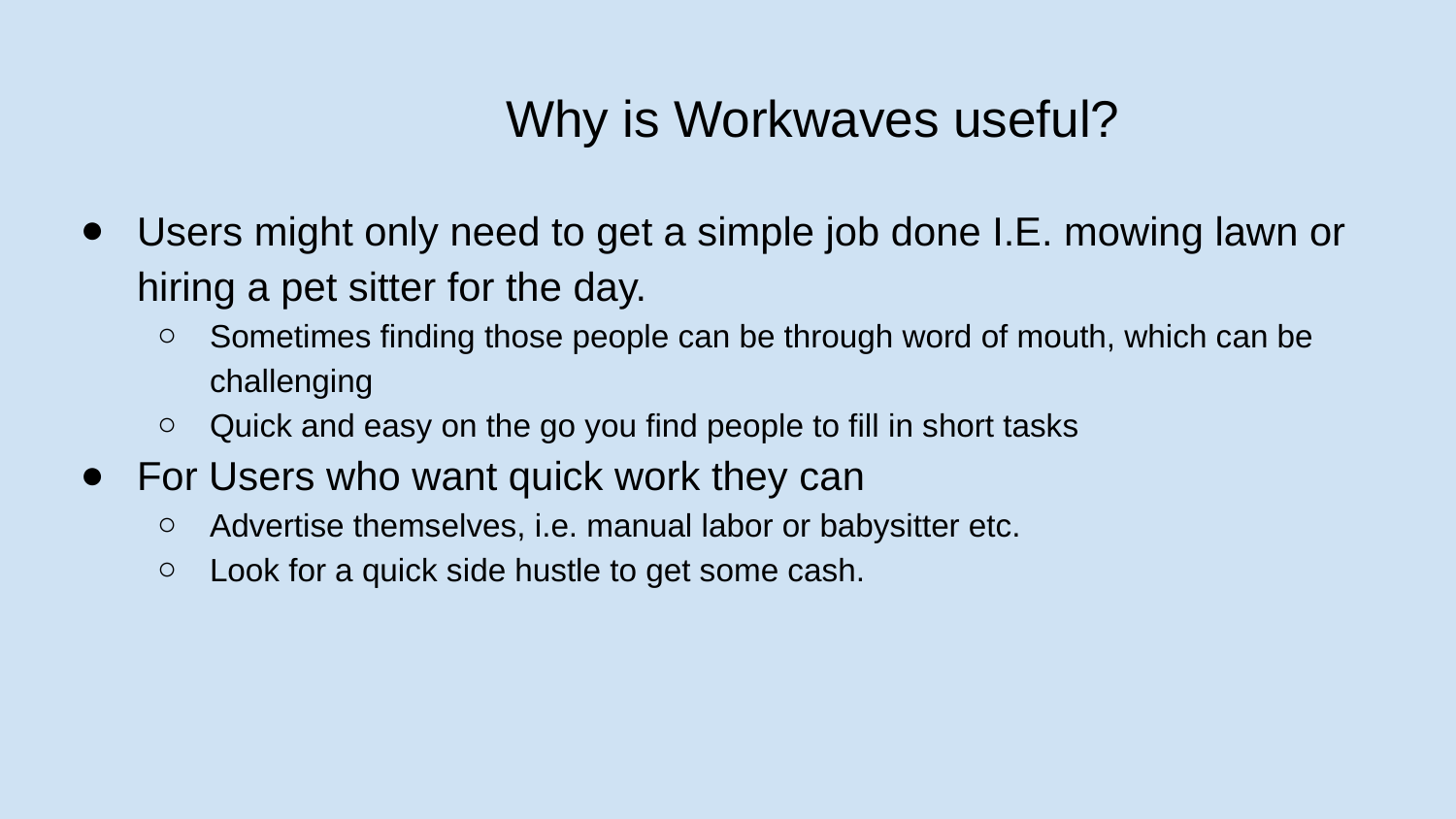

# Why is Workwaves useful?
Users might only need to get a simple job done I.E. mowing lawn or hiring a pet sitter for the day.
Sometimes finding those people can be through word of mouth, which can be challenging
Quick and easy on the go you find people to fill in short tasks
For Users who want quick work they can
Advertise themselves, i.e. manual labor or babysitter etc.
Look for a quick side hustle to get some cash.